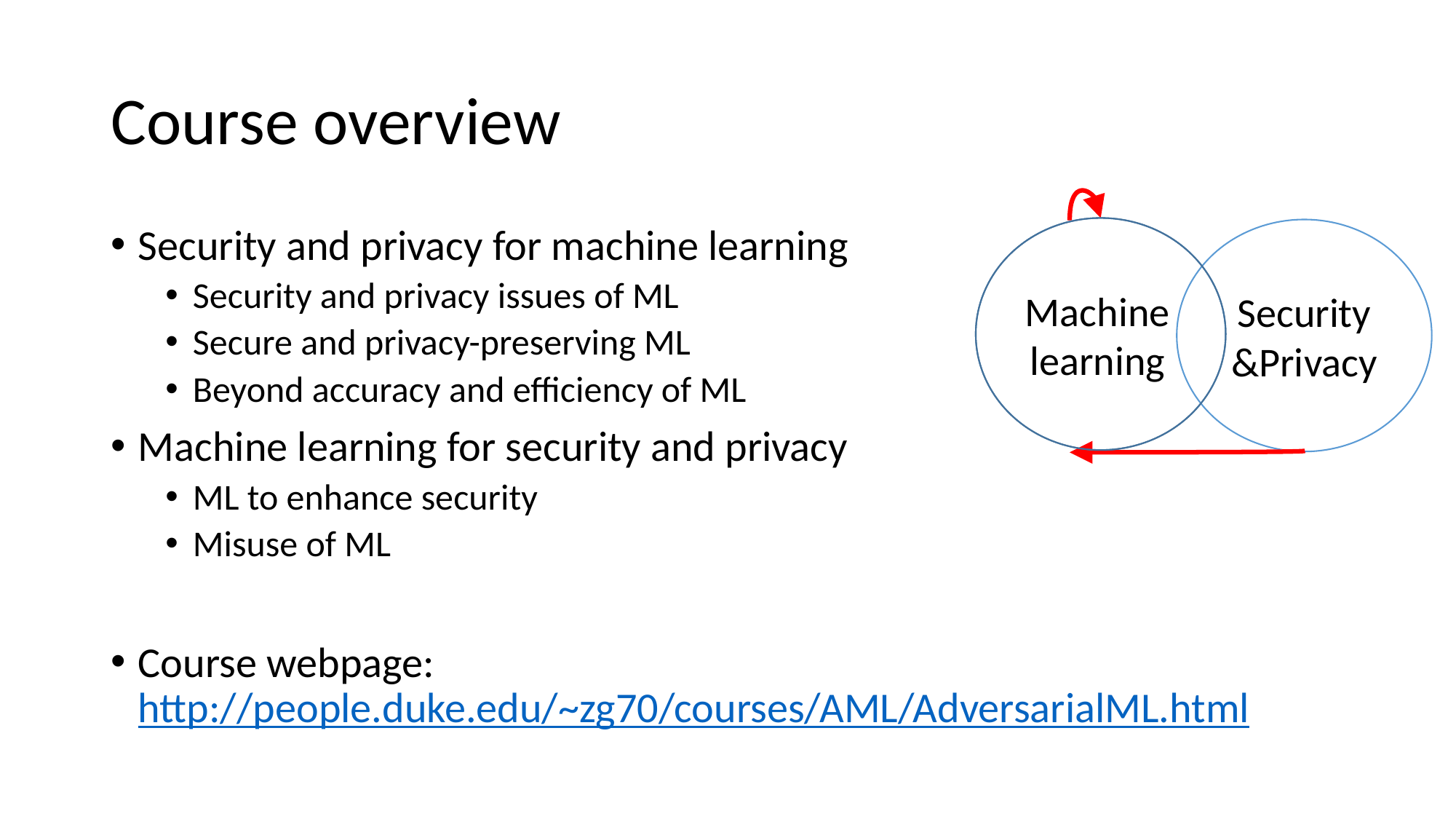

# Course overview
Security and privacy for machine learning
Security and privacy issues of ML
Secure and privacy-preserving ML
Beyond accuracy and efficiency of ML
Machine learning for security and privacy
ML to enhance security
Misuse of ML

Course webpage: http://people.duke.edu/~zg70/courses/AML/AdversarialML.html

Security
&Privacy
Machine
learning